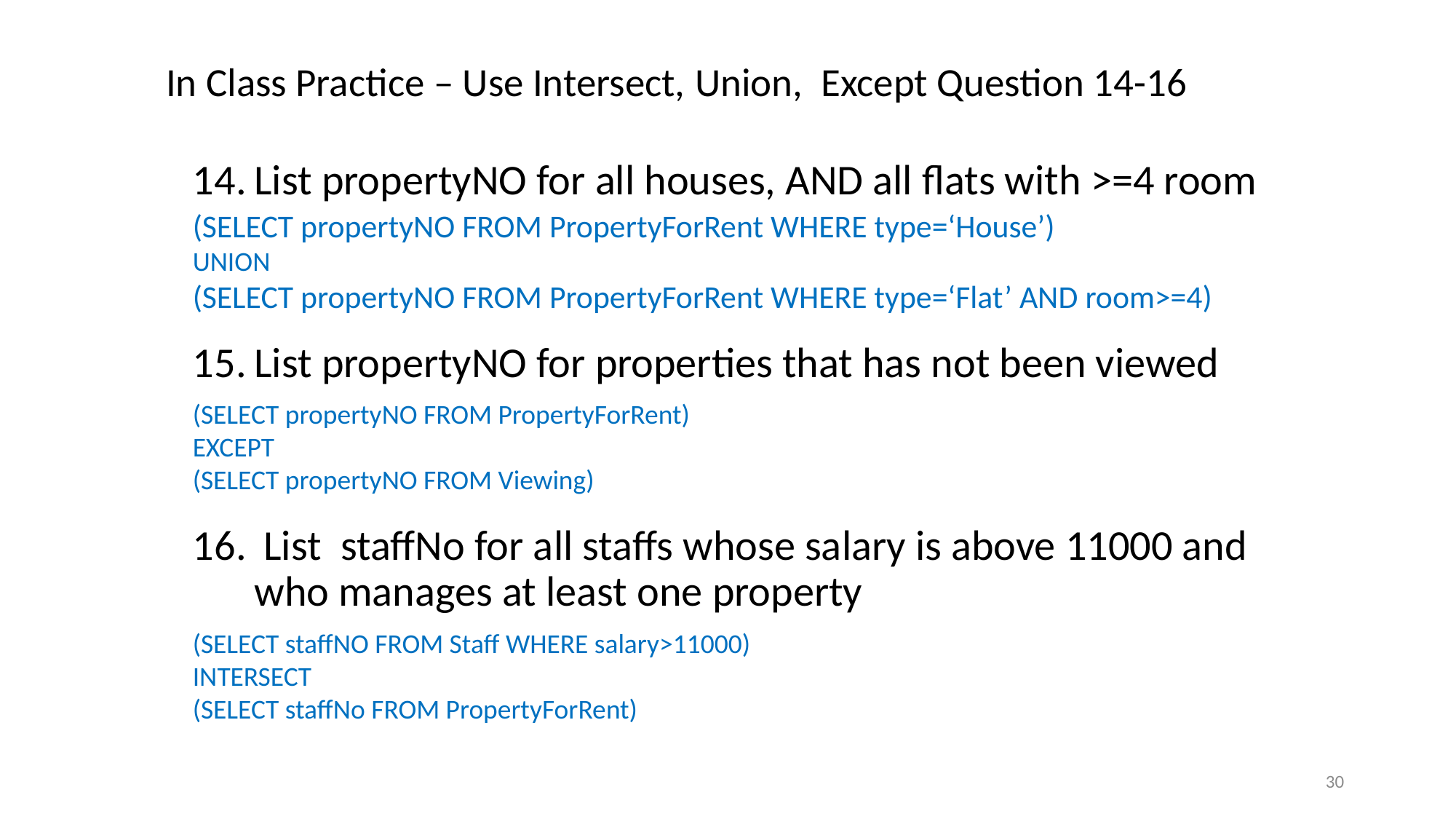

# In Class Practice – Use Intersect, Union,  Except Question 14-16
List propertyNO for all houses, AND all flats with >=4 room

List propertyNO for properties that has not been viewed

 List  staffNo for all staffs whose salary is above 11000 and who manages at least one property
(SELECT propertyNO FROM PropertyForRent WHERE type=‘House’)
UNION
(SELECT propertyNO FROM PropertyForRent WHERE type=‘Flat’ AND room>=4)
(SELECT propertyNO FROM PropertyForRent)
EXCEPT
(SELECT propertyNO FROM Viewing)
(SELECT staffNO FROM Staff WHERE salary>11000)
INTERSECT
(SELECT staffNo FROM PropertyForRent)
30